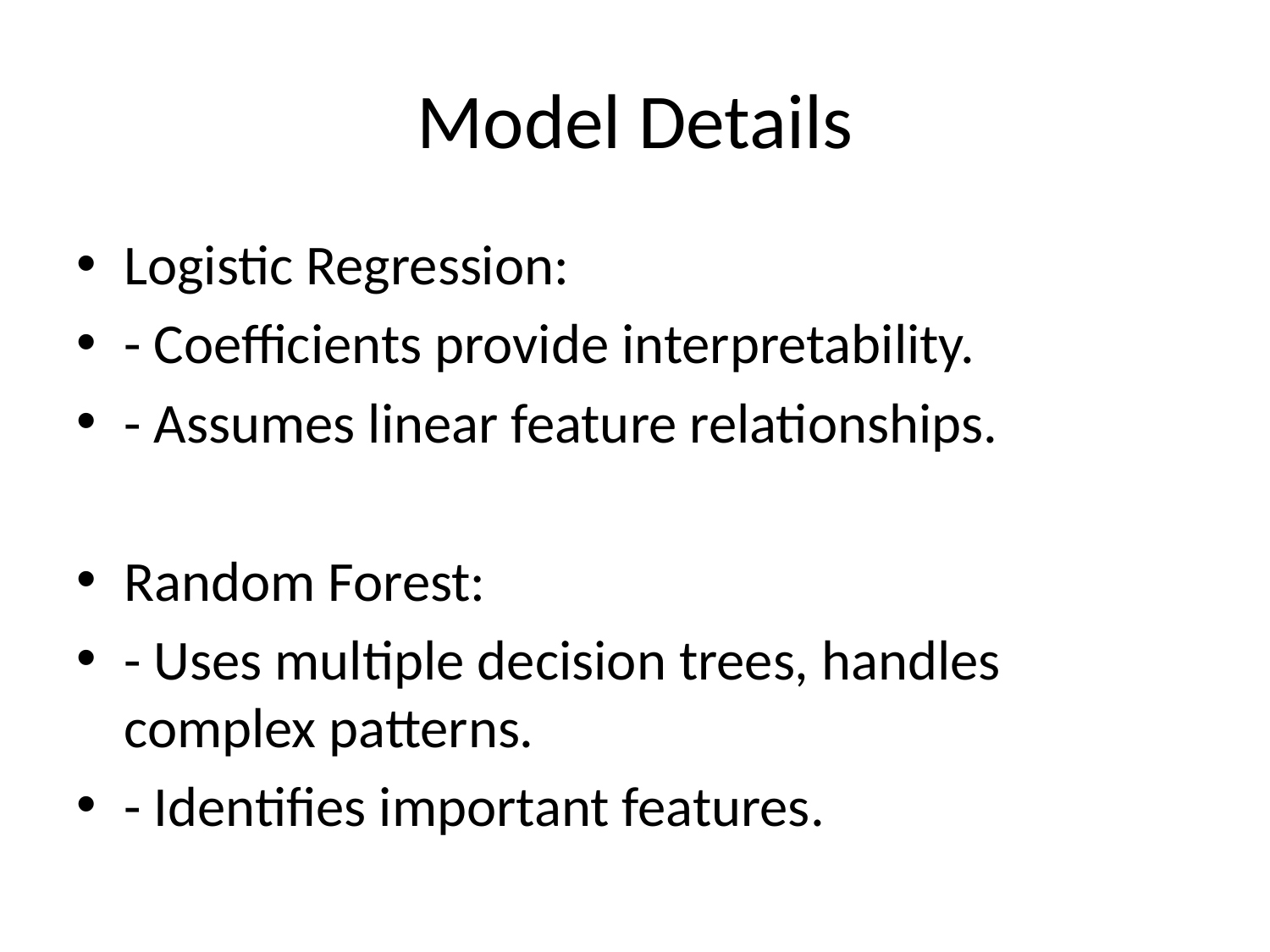

# Model Details
Logistic Regression:
- Coefficients provide interpretability.
- Assumes linear feature relationships.

Random Forest:
- Uses multiple decision trees, handles complex patterns.
- Identifies important features.